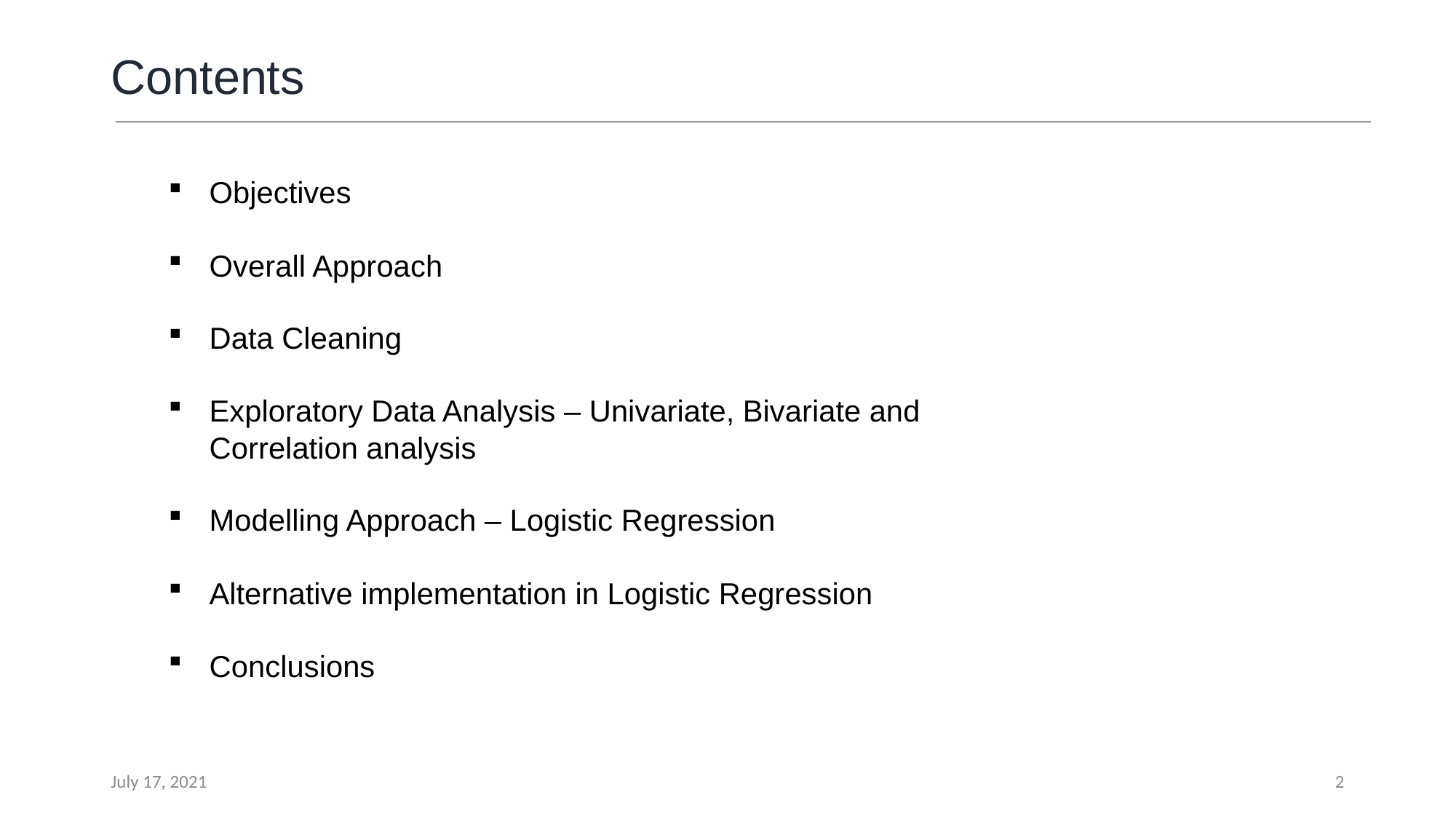

# Contents
Objectives

Overall Approach

Data Cleaning

Exploratory Data Analysis – Univariate, Bivariate and Correlation analysis

Modelling Approach – Logistic Regression

Alternative implementation in Logistic Regression

Conclusions
July 17, 2021
2